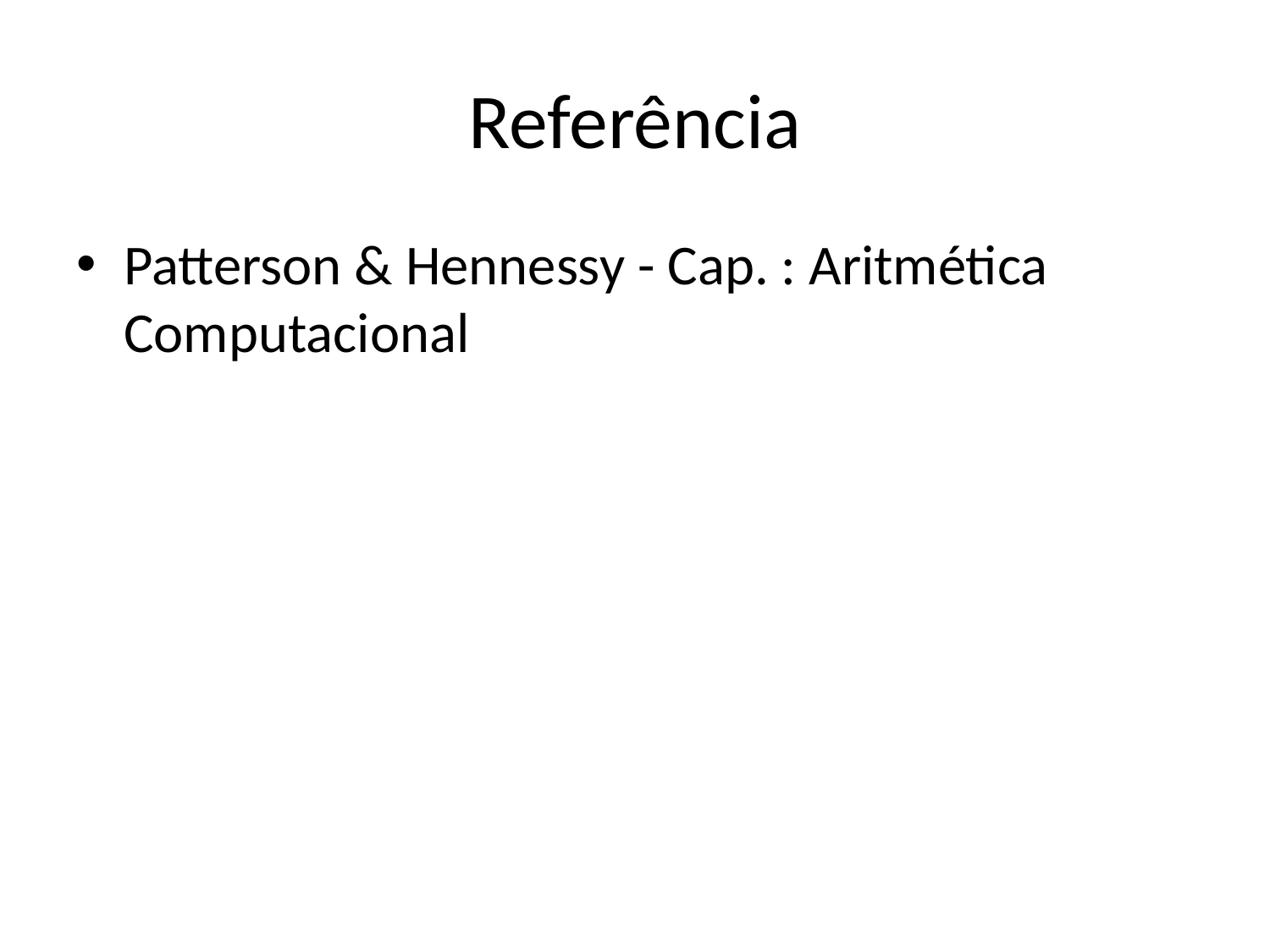

# Referência
Patterson & Hennessy - Cap. : Aritmética Computacional